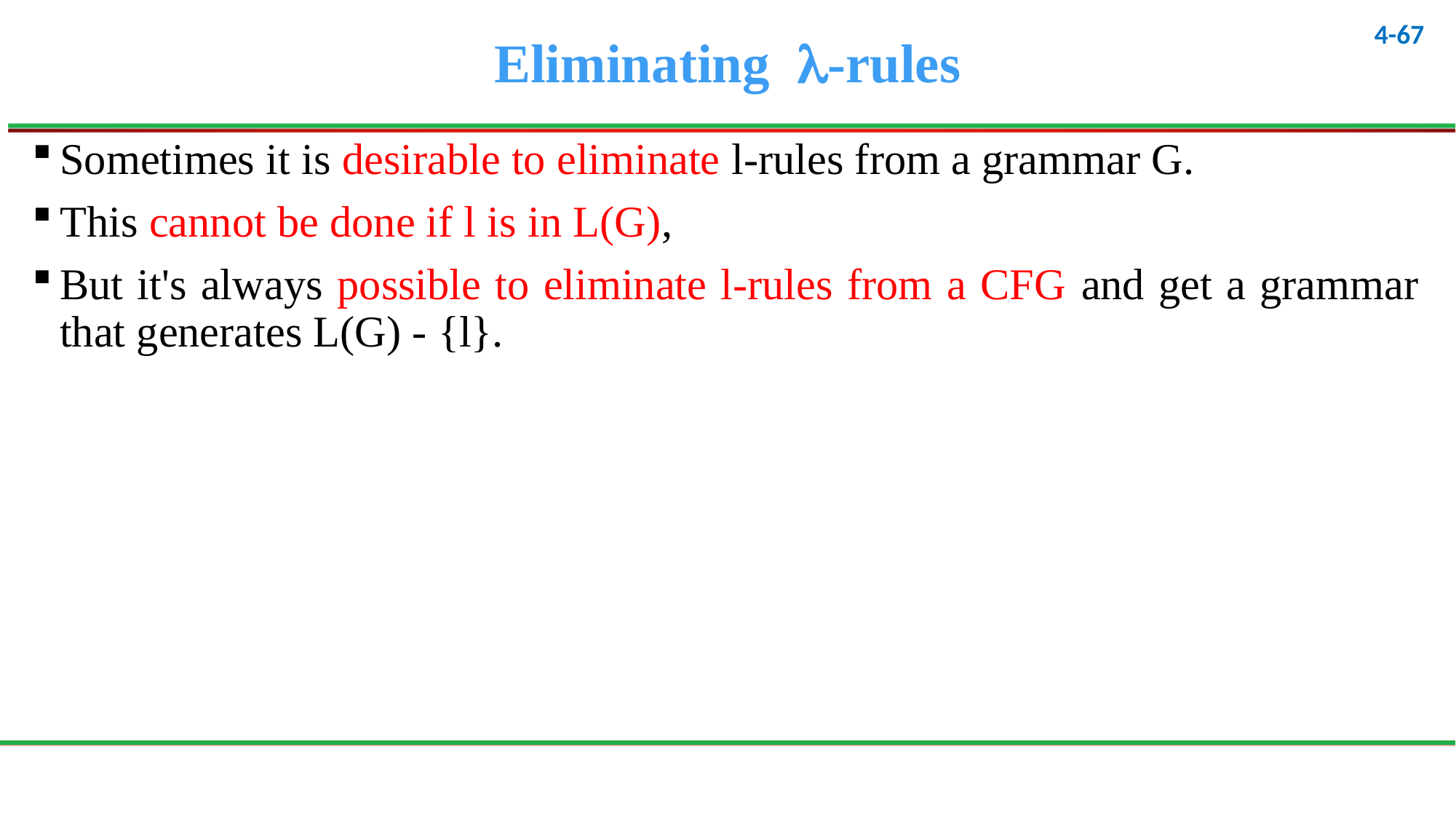

# Eliminating λ-rules
Sometimes it is desirable to eliminate l-rules from a grammar G.
This cannot be done if l is in L(G),
But it's always possible to eliminate l-rules from a CFG and get a grammar that generates L(G) - {l}.
67